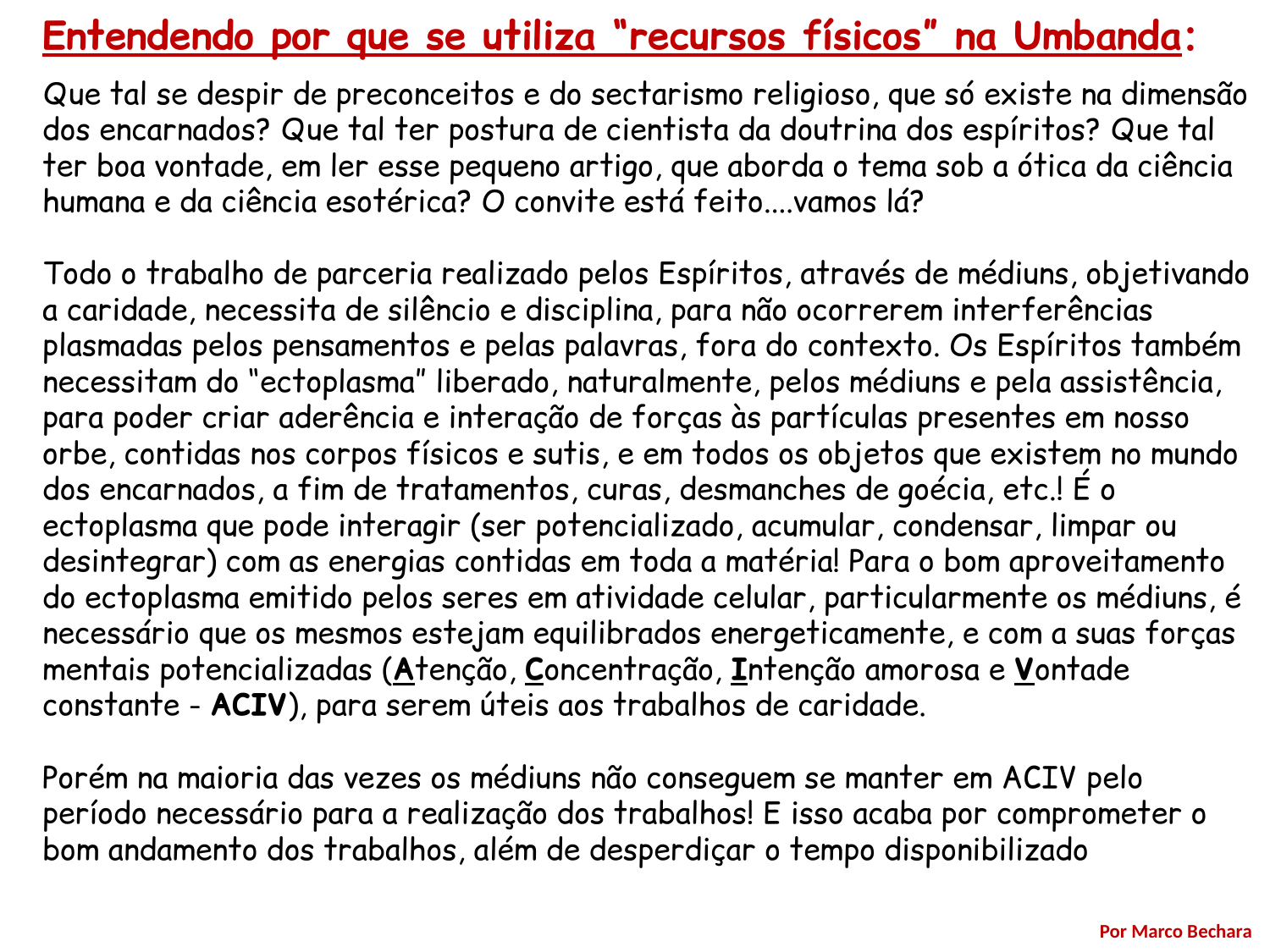

Entendendo por que se utiliza “recursos físicos” na Umbanda:

Que tal se despir de preconceitos e do sectarismo religioso, que só existe na dimensão dos encarnados? Que tal ter postura de cientista da doutrina dos espíritos? Que tal ter boa vontade, em ler esse pequeno artigo, que aborda o tema sob a ótica da ciência humana e da ciência esotérica? O convite está feito....vamos lá?

Todo o trabalho de parceria realizado pelos Espíritos, através de médiuns, objetivando a caridade, necessita de silêncio e disciplina, para não ocorrerem interferências plasmadas pelos pensamentos e pelas palavras, fora do contexto. Os Espíritos também necessitam do “ectoplasma” liberado, naturalmente, pelos médiuns e pela assistência, para poder criar aderência e interação de forças às partículas presentes em nosso orbe, contidas nos corpos físicos e sutis, e em todos os objetos que existem no mundo dos encarnados, a fim de tratamentos, curas, desmanches de goécia, etc.! É o ectoplasma que pode interagir (ser potencializado, acumular, condensar, limpar ou desintegrar) com as energias contidas em toda a matéria! Para o bom aproveitamento do ectoplasma emitido pelos seres em atividade celular, particularmente os médiuns, é necessário que os mesmos estejam equilibrados energeticamente, e com a suas forças mentais potencializadas (Atenção, Concentração, Intenção amorosa e Vontade constante - ACIV), para serem úteis aos trabalhos de caridade.

Porém na maioria das vezes os médiuns não conseguem se manter em ACIV pelo período necessário para a realização dos trabalhos! E isso acaba por comprometer o bom andamento dos trabalhos, além de desperdiçar o tempo disponibilizado
Por Marco Bechara